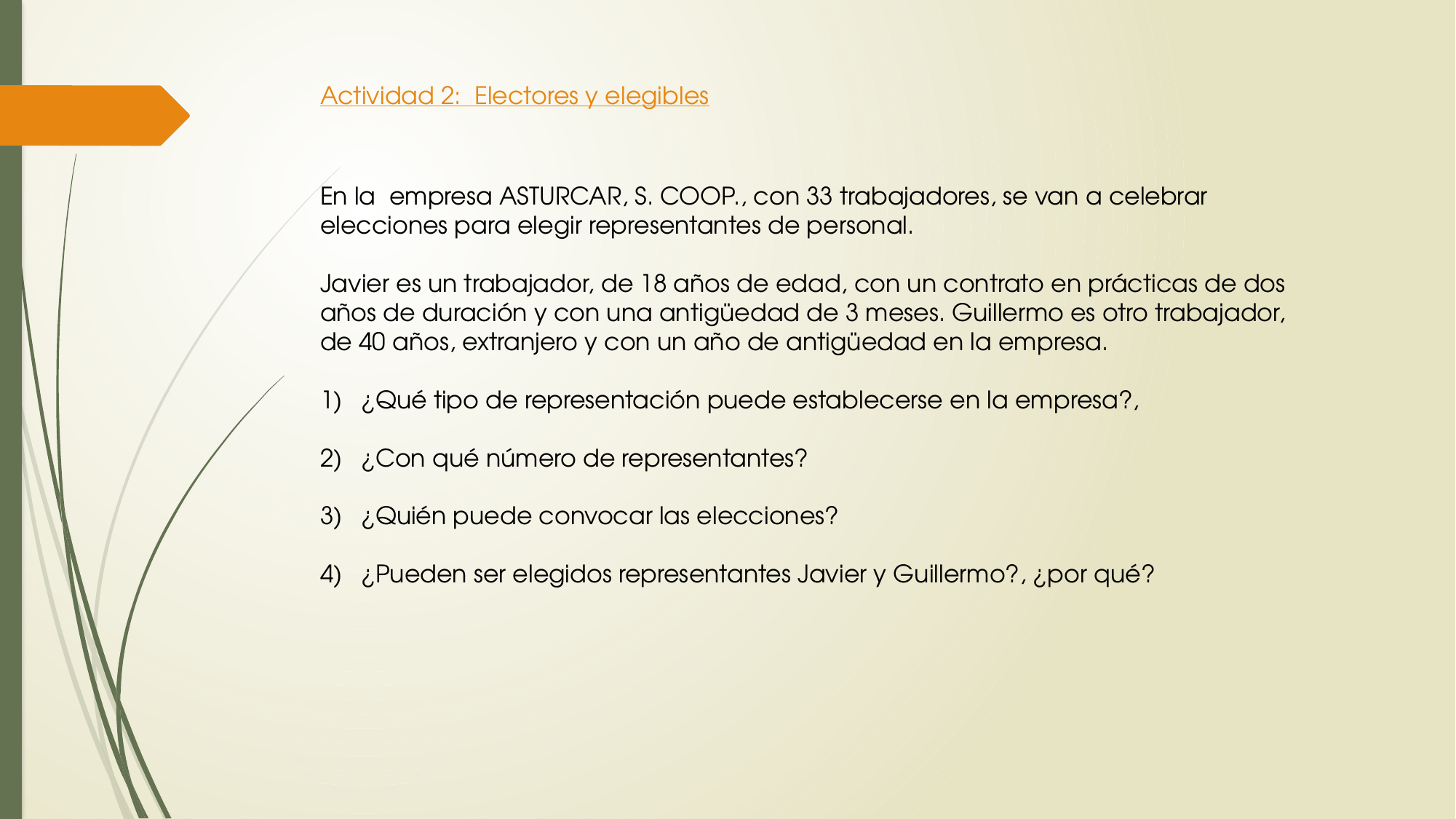

# Actividad 2:  Electores y elegibles
En la  empresa ASTURCAR, S. COOP., con 33 trabajadores, se van a celebrar elecciones para elegir representantes de personal.

Javier es un trabajador, de 18 años de edad, con un contrato en prácticas de dos años de duración y con una antigüedad de 3 meses. Guillermo es otro trabajador, de 40 años, extranjero y con un año de antigüedad en la empresa.

¿Qué tipo de representación puede establecerse en la empresa?,

¿Con qué número de representantes?

¿Quién puede convocar las elecciones?

¿Pueden ser elegidos representantes Javier y Guillermo?, ¿por qué?